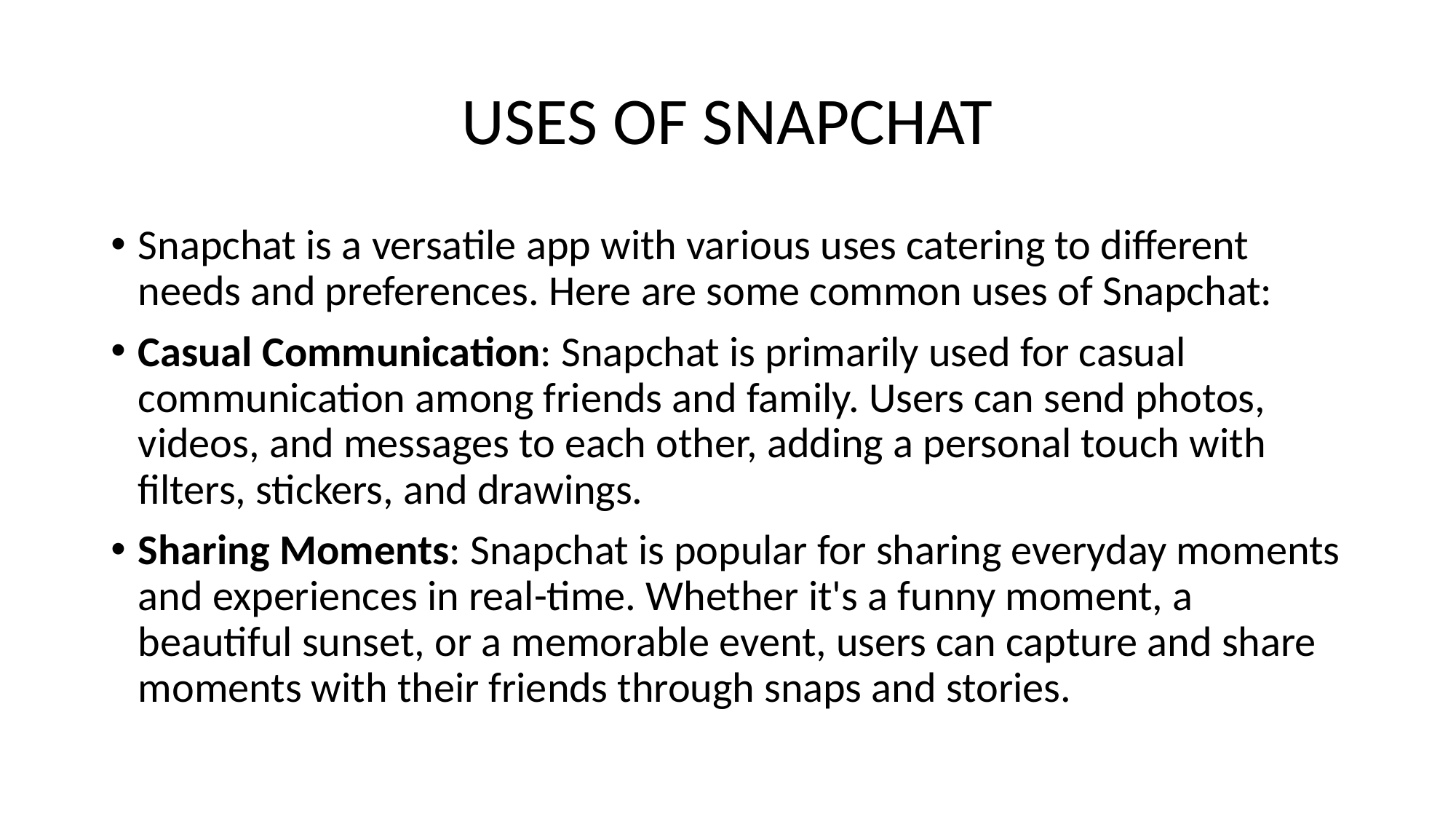

# USES OF SNAPCHAT
Snapchat is a versatile app with various uses catering to different needs and preferences. Here are some common uses of Snapchat:
Casual Communication: Snapchat is primarily used for casual communication among friends and family. Users can send photos, videos, and messages to each other, adding a personal touch with filters, stickers, and drawings.
Sharing Moments: Snapchat is popular for sharing everyday moments and experiences in real-time. Whether it's a funny moment, a beautiful sunset, or a memorable event, users can capture and share moments with their friends through snaps and stories.